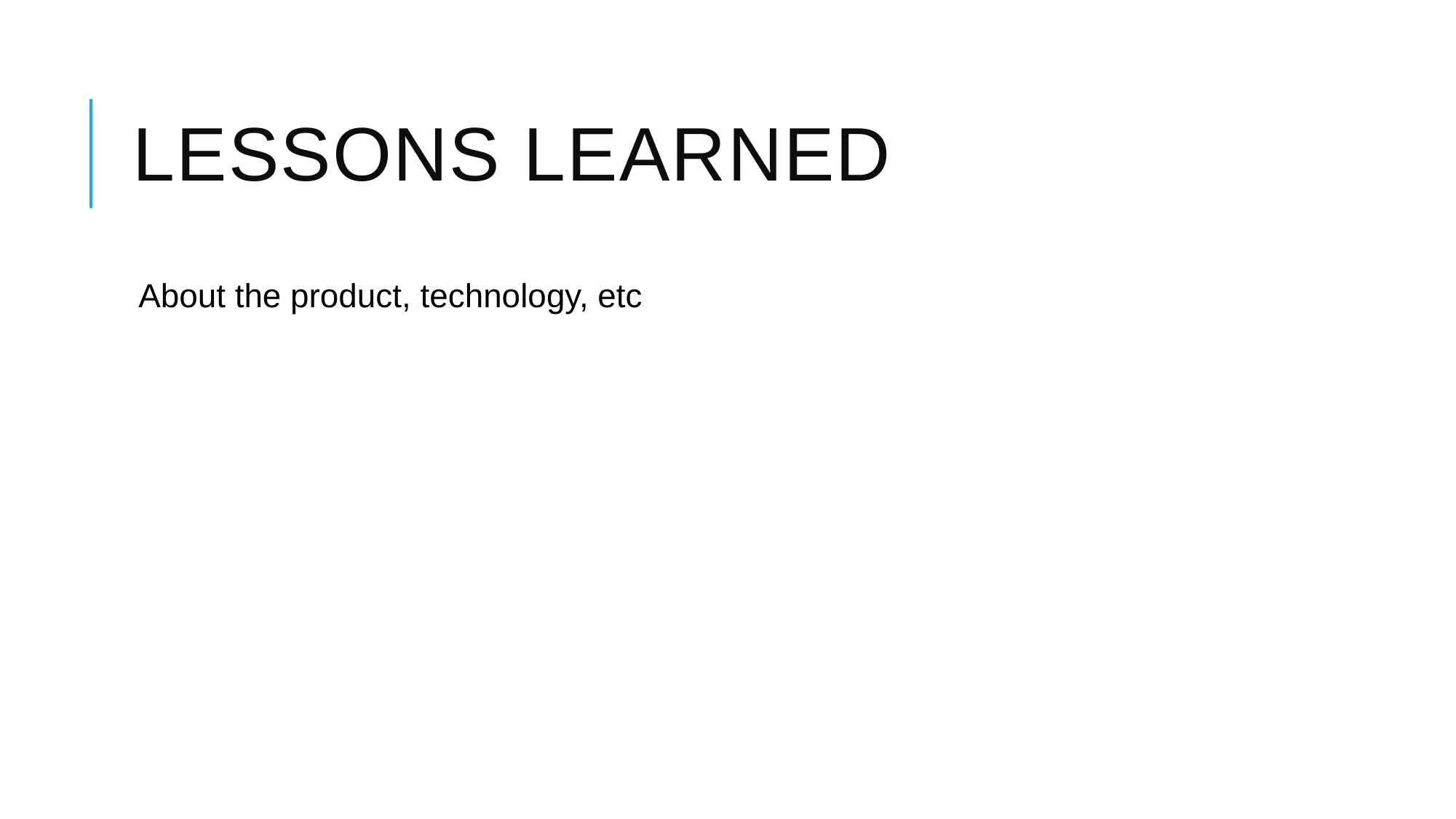

# LESSONS LEARNED
About the product, technology, etc